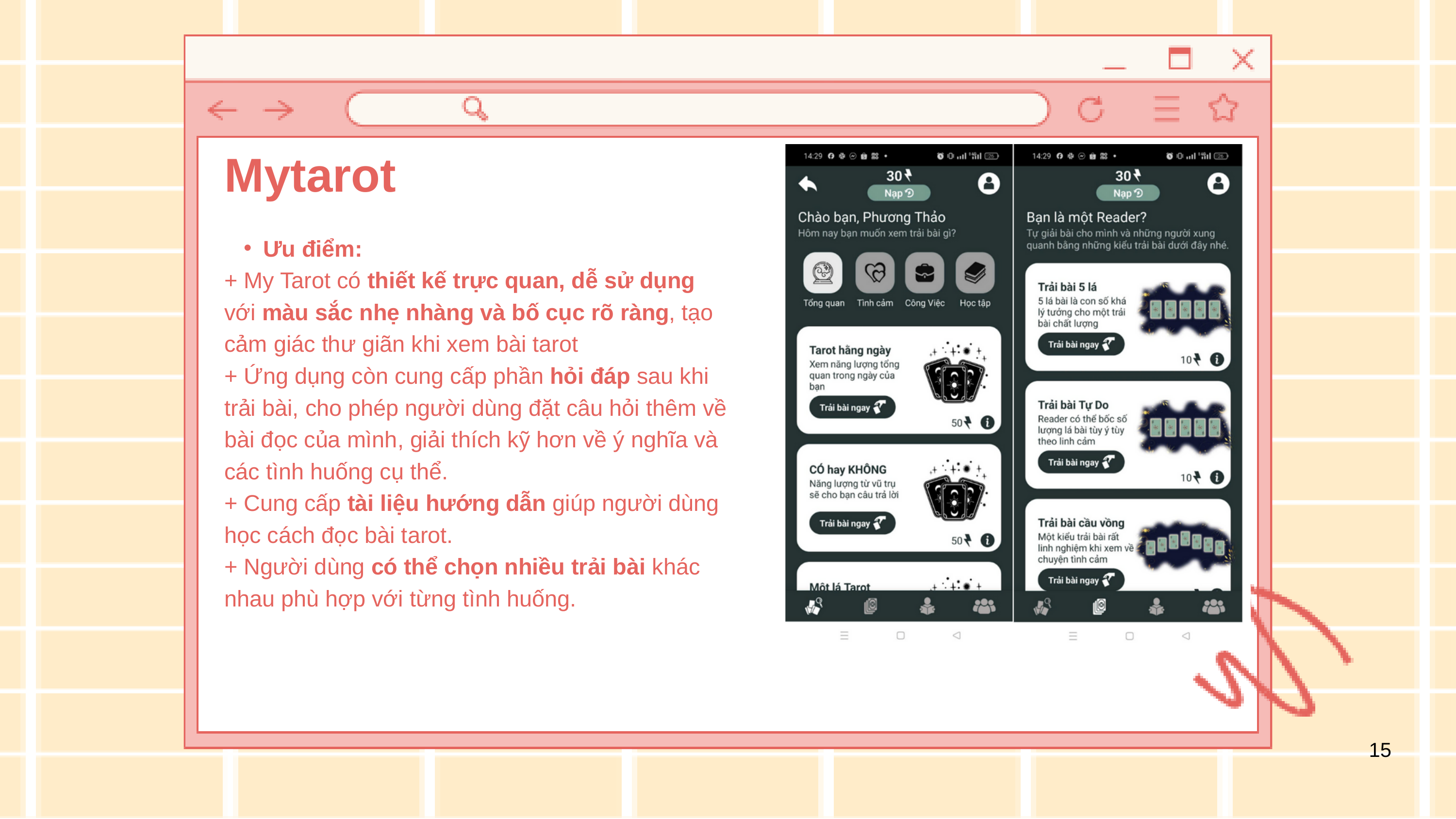

Mytarot

Ưu điểm:
+ My Tarot có thiết kế trực quan, dễ sử dụng với màu sắc nhẹ nhàng và bố cục rõ ràng, tạo cảm giác thư giãn khi xem bài tarot
+ Ứng dụng còn cung cấp phần hỏi đáp sau khi trải bài, cho phép người dùng đặt câu hỏi thêm về bài đọc của mình, giải thích kỹ hơn về ý nghĩa và các tình huống cụ thể.
+ Cung cấp tài liệu hướng dẫn giúp người dùng học cách đọc bài tarot.
+ Người dùng có thể chọn nhiều trải bài khác nhau phù hợp với từng tình huống.

15